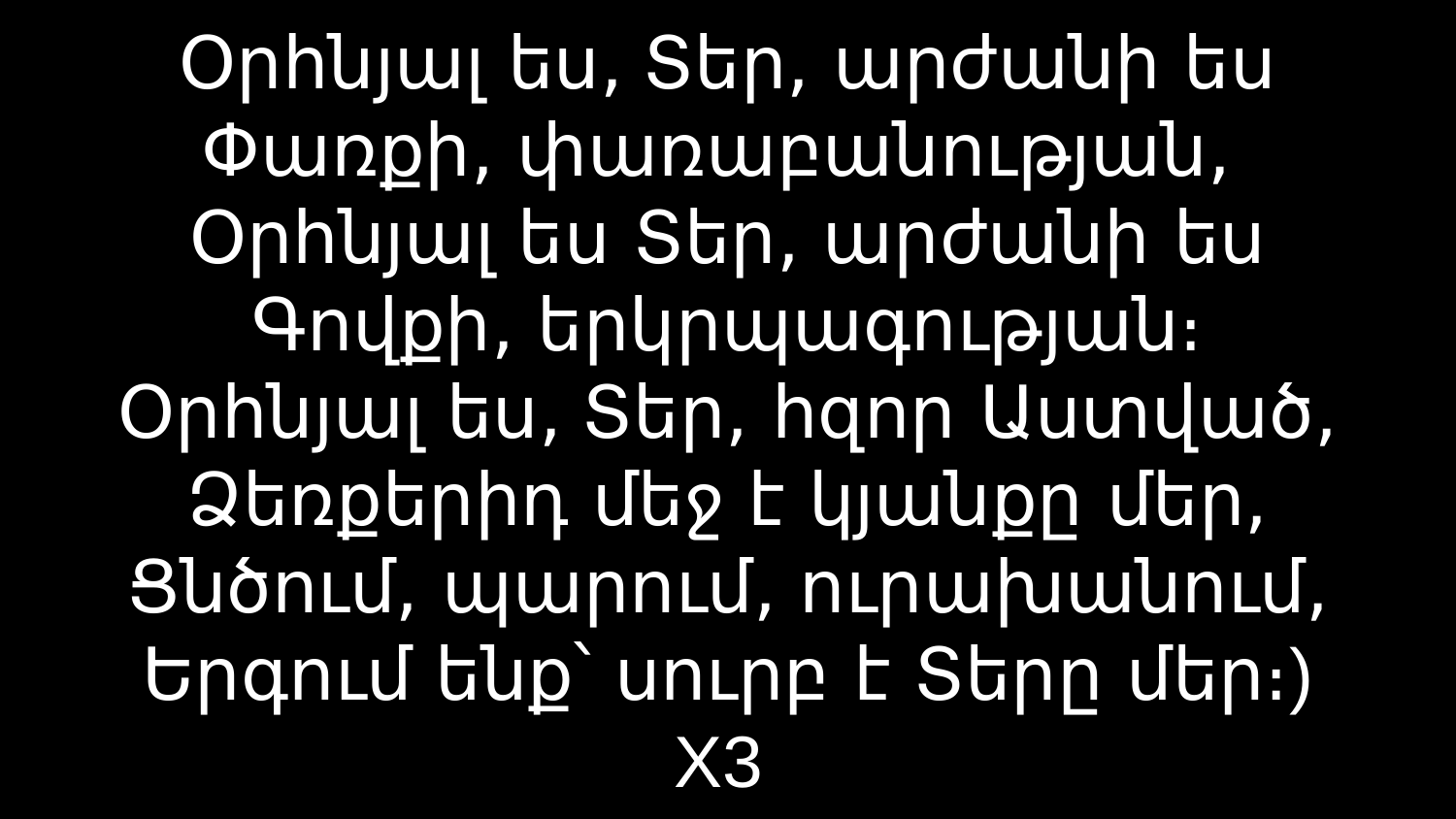

# Օրհնյալ ես, Տեր, արժանի ես Փառքի, փառաբանության, Օրհնյալ ես Տեր, արժանի ես Գովքի, երկրպագության։ Օրհնյալ ես, Տեր, հզոր Աստված, Ձեռքերիդ մեջ է կյանքը մեր, Ցնծում, պարում, ուրախանում, Երգում ենք՝ սուրբ է Տերը մեր։) X3